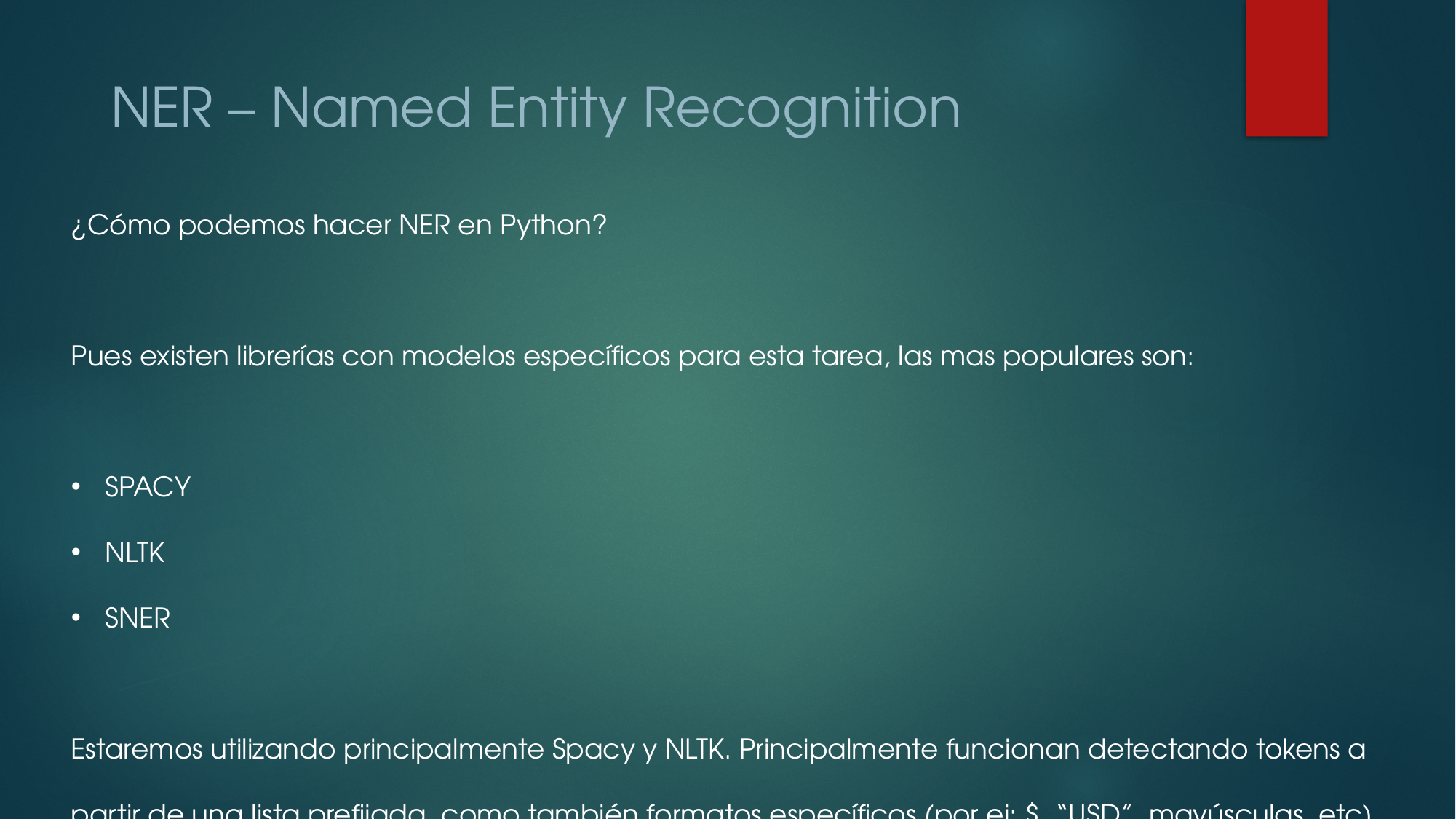

NER – Named Entity Recognition
¿Cómo podemos hacer NER en Python?

Pues existen librerías con modelos específicos para esta tarea, las mas populares son:

SPACY
NLTK
SNER

Estaremos utilizando principalmente Spacy y NLTK. Principalmente funcionan detectando tokens a partir de una lista prefijada, como también formatos específicos (por ej: $, “USD”, mayúsculas, etc).